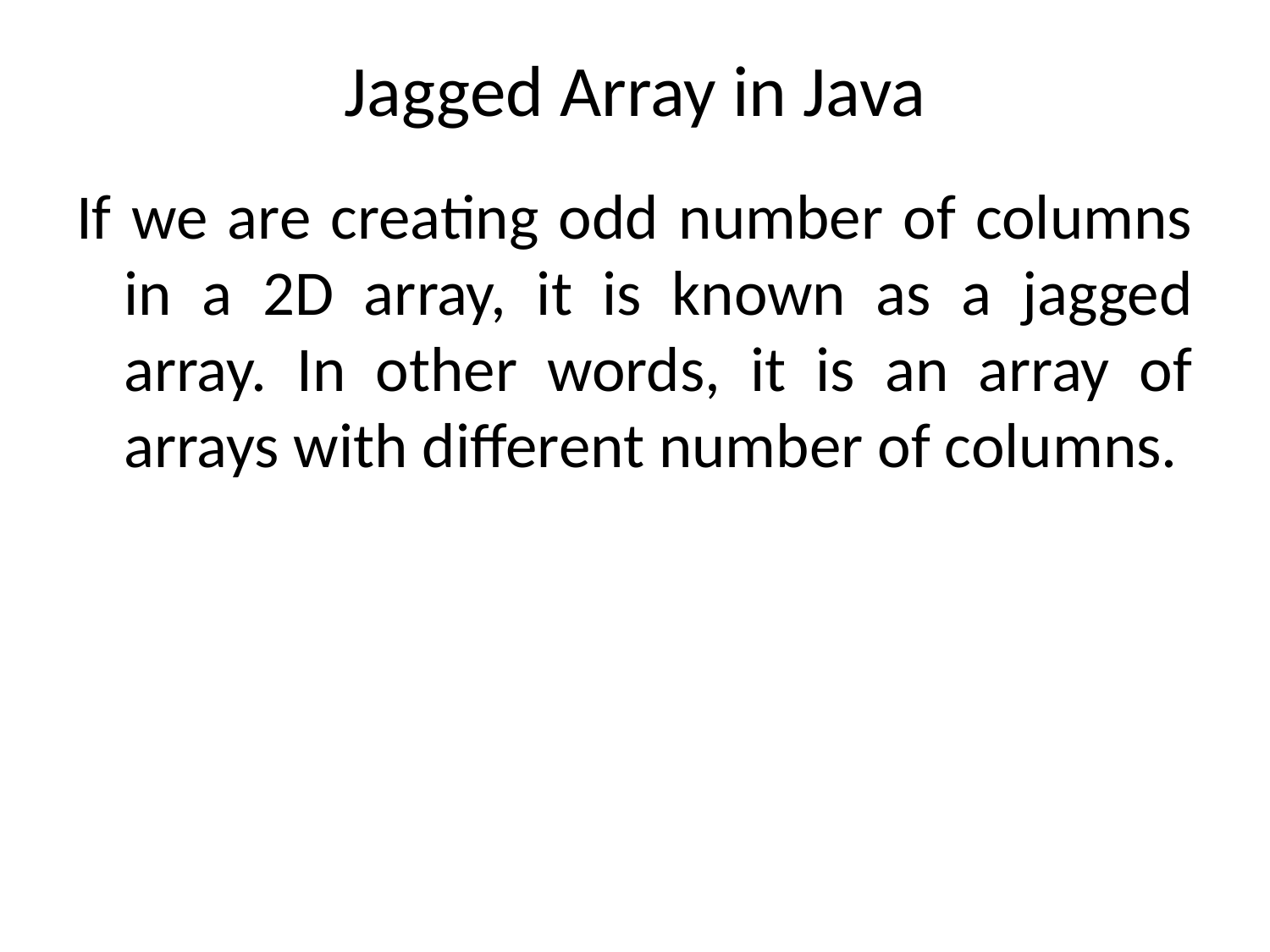

# Jagged Array in Java
If we are creating odd number of columns in a 2D array, it is known as a jagged array. In other words, it is an array of arrays with different number of columns.